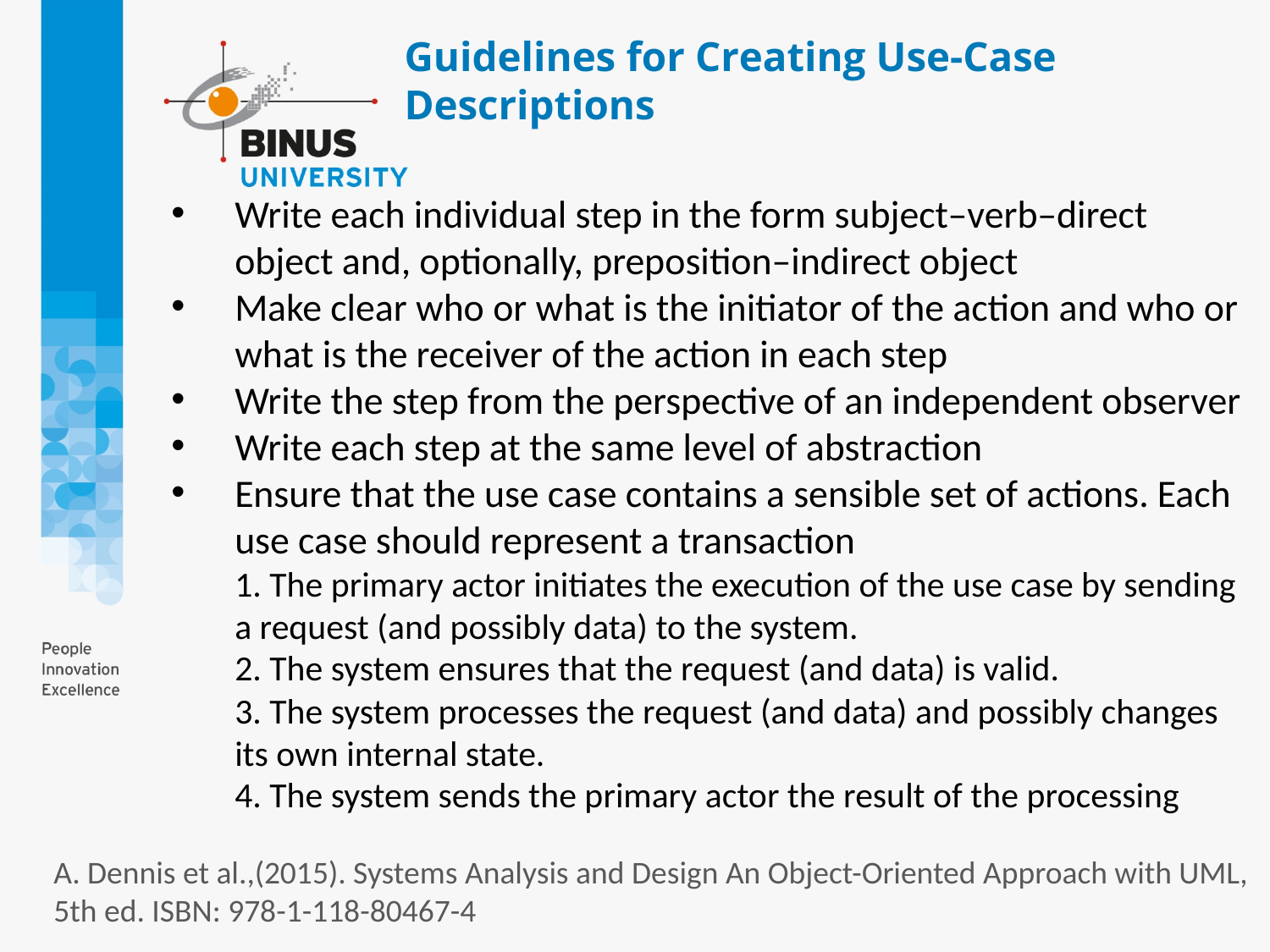

# Guidelines for Creating Use-Case Descriptions
Write each individual step in the form subject–verb–direct object and, optionally, preposition–indirect object
Make clear who or what is the initiator of the action and who or what is the receiver of the action in each step
Write the step from the perspective of an independent observer
Write each step at the same level of abstraction
Ensure that the use case contains a sensible set of actions. Each use case should represent a transaction
1. The primary actor initiates the execution of the use case by sending a request (and possibly data) to the system.
2. The system ensures that the request (and data) is valid.
3. The system processes the request (and data) and possibly changes its own internal state.
4. The system sends the primary actor the result of the processing
A. Dennis et al.,(2015). Systems Analysis and Design An Object-Oriented Approach with UML, 5th ed. ISBN: 978-1-118-80467-4